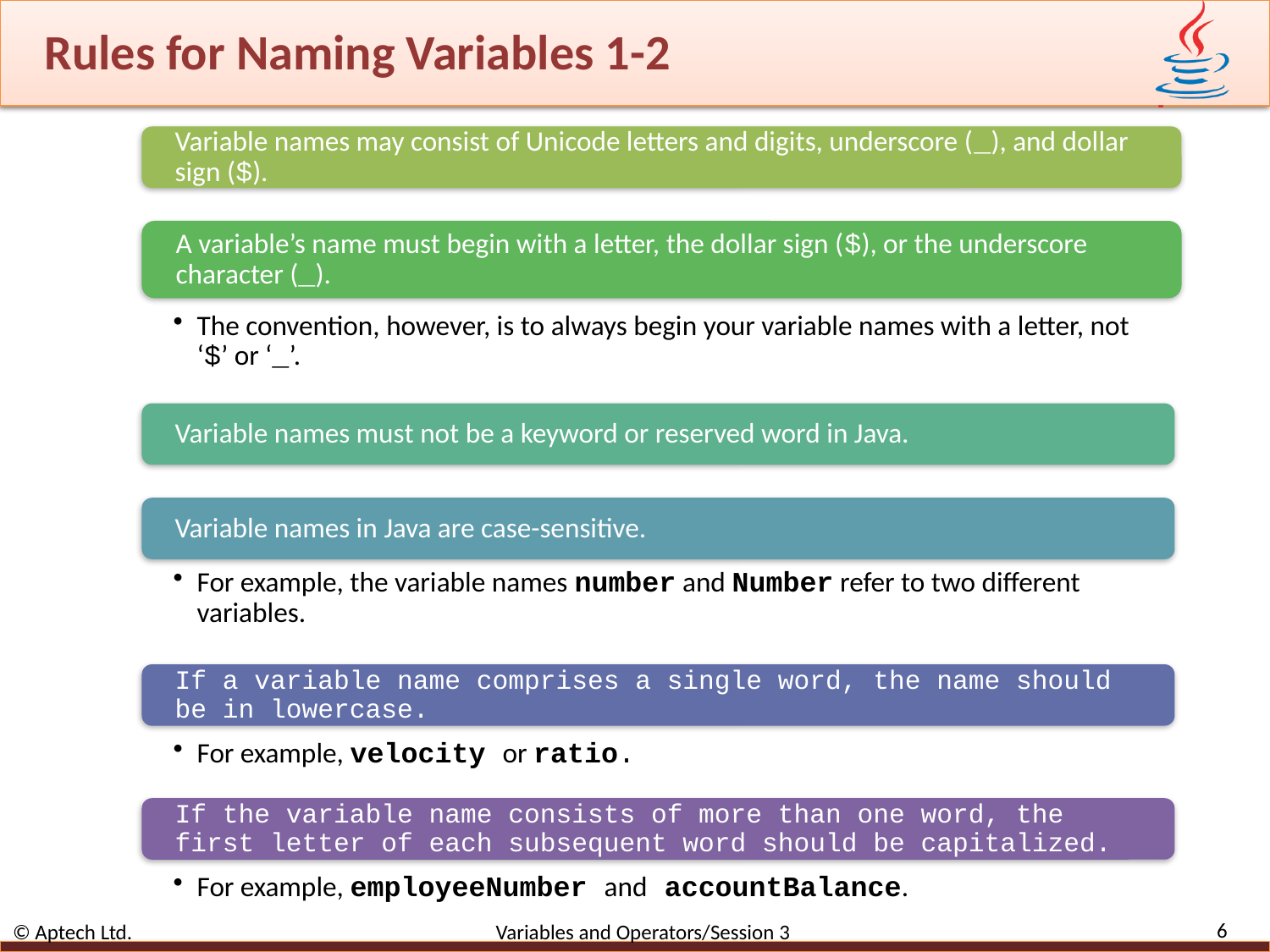

# Rules for Naming Variables 1-2

Variable names may consist of Unicode letters and digits, underscore (_), and dollar sign ($).
The convention, however, is to always begin your variable names with a letter, not ‘$’ or ‘_’.
A variable’s name must begin with a letter, the dollar sign ($), or the underscore character (_).
Variable names must not be a keyword or reserved word in Java.
For example, the variable names number and Number refer to two different variables.
Variable names in Java are case-sensitive.
For example, velocity or ratio.
If a variable name comprises a single word, the name should be in lowercase.
For example, employeeNumber and accountBalance.
If the variable name consists of more than one word, the first letter of each subsequent word should be capitalized.
6
© Aptech Ltd.                                                                           Variables and Operators/Session 3